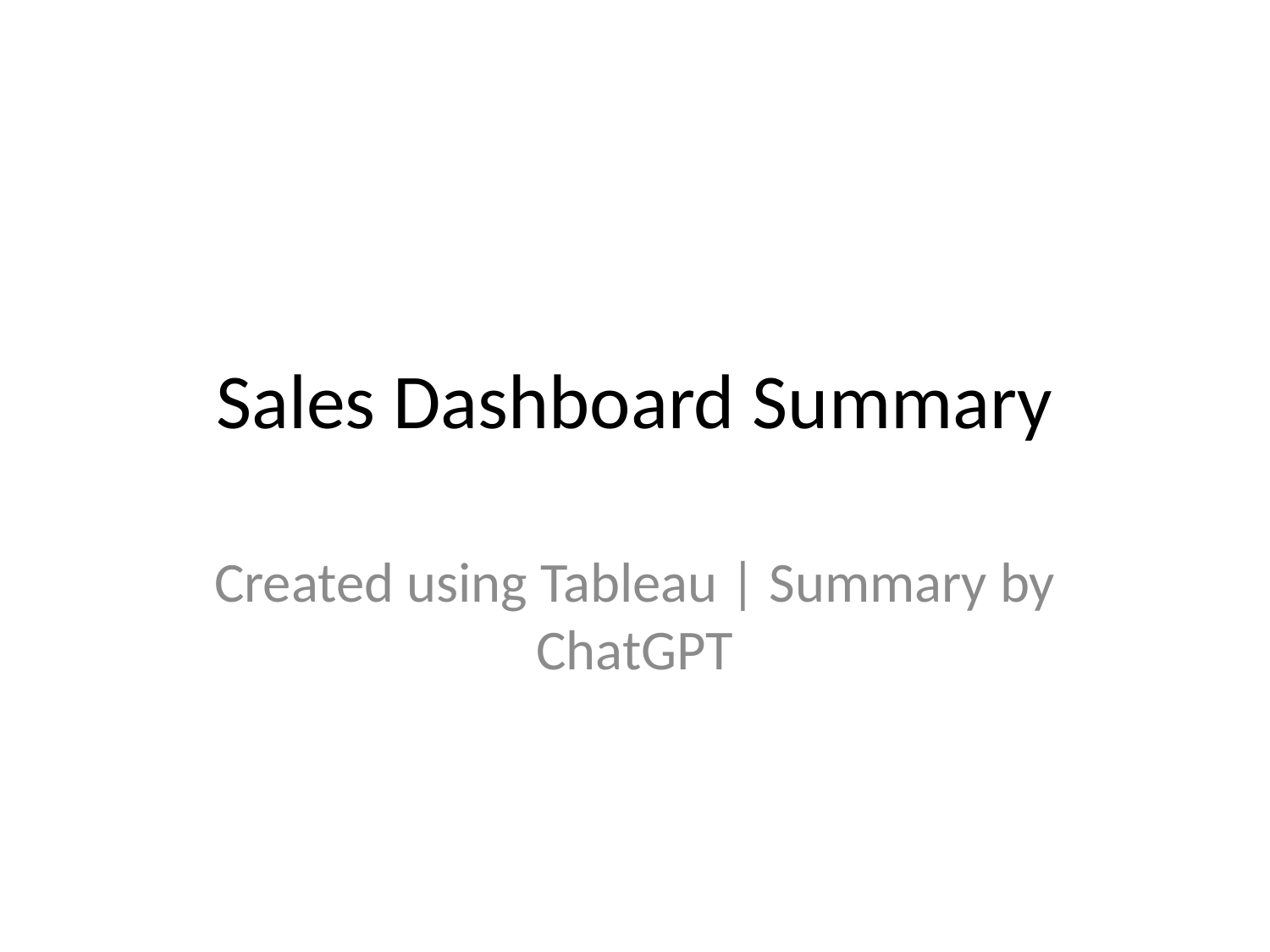

# Sales Dashboard Summary
Created using Tableau | Summary by ChatGPT